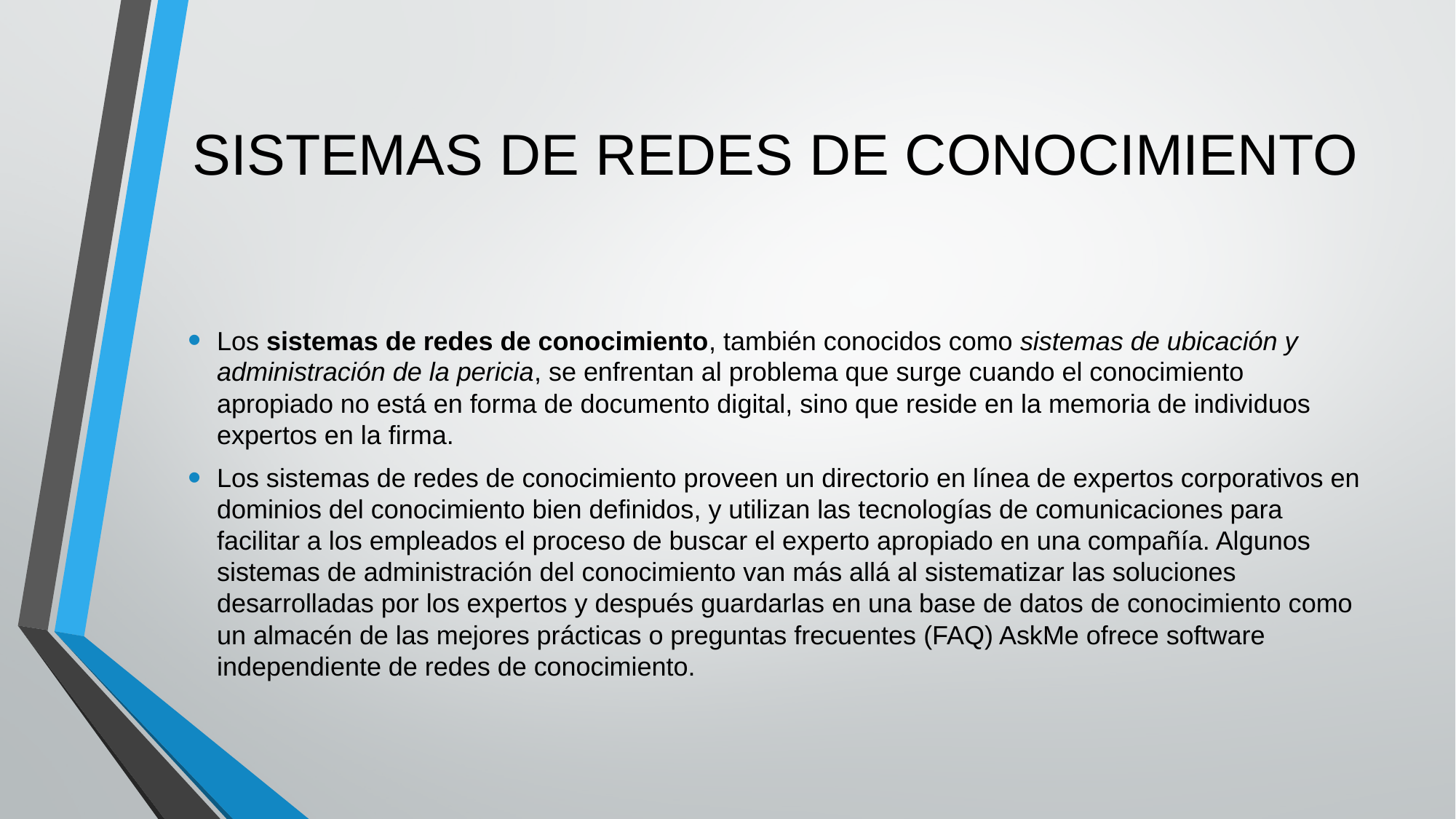

# SISTEMAS DE REDES DE CONOCIMIENTO
Los sistemas de redes de conocimiento, también conocidos como sistemas de ubicación y administración de la pericia, se enfrentan al problema que surge cuando el conocimiento apropiado no está en forma de documento digital, sino que reside en la memoria de individuos expertos en la firma.
Los sistemas de redes de conocimiento proveen un directorio en línea de expertos corporativos en dominios del conocimiento bien definidos, y utilizan las tecnologías de comunicaciones para facilitar a los empleados el proceso de buscar el experto apropiado en una compañía. Algunos sistemas de administración del conocimiento van más allá al sistematizar las soluciones desarrolladas por los expertos y después guardarlas en una base de datos de conocimiento como un almacén de las mejores prácticas o preguntas frecuentes (FAQ) AskMe ofrece software independiente de redes de conocimiento.